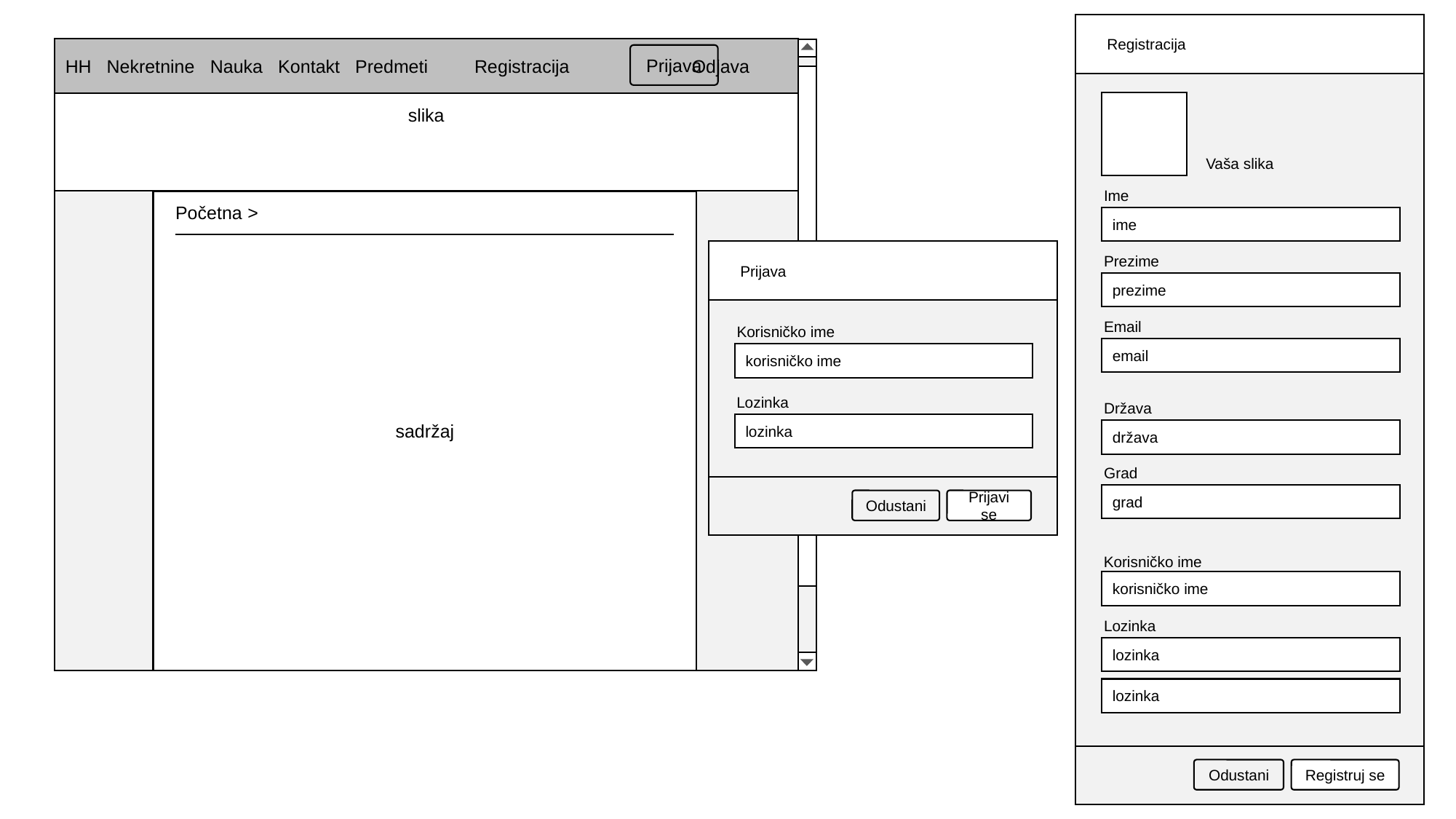

Registracija

Vaša slika
Ime
ime
Prezime
prezime
Email
email
Država
država
Grad
grad
Korisničko ime
korisničko ime
Lozinka
lozinka
lozinka

Odustani
Registruj se
slika
HH   Nekretnine   Nauka   Kontakt   Predmeti         Registracija                        Odjava

Prijava
sadržaj
Početna >
     Prijava

Korisničko ime
korisničko ime
Lozinka
lozinka

Odustani
Prijavi se